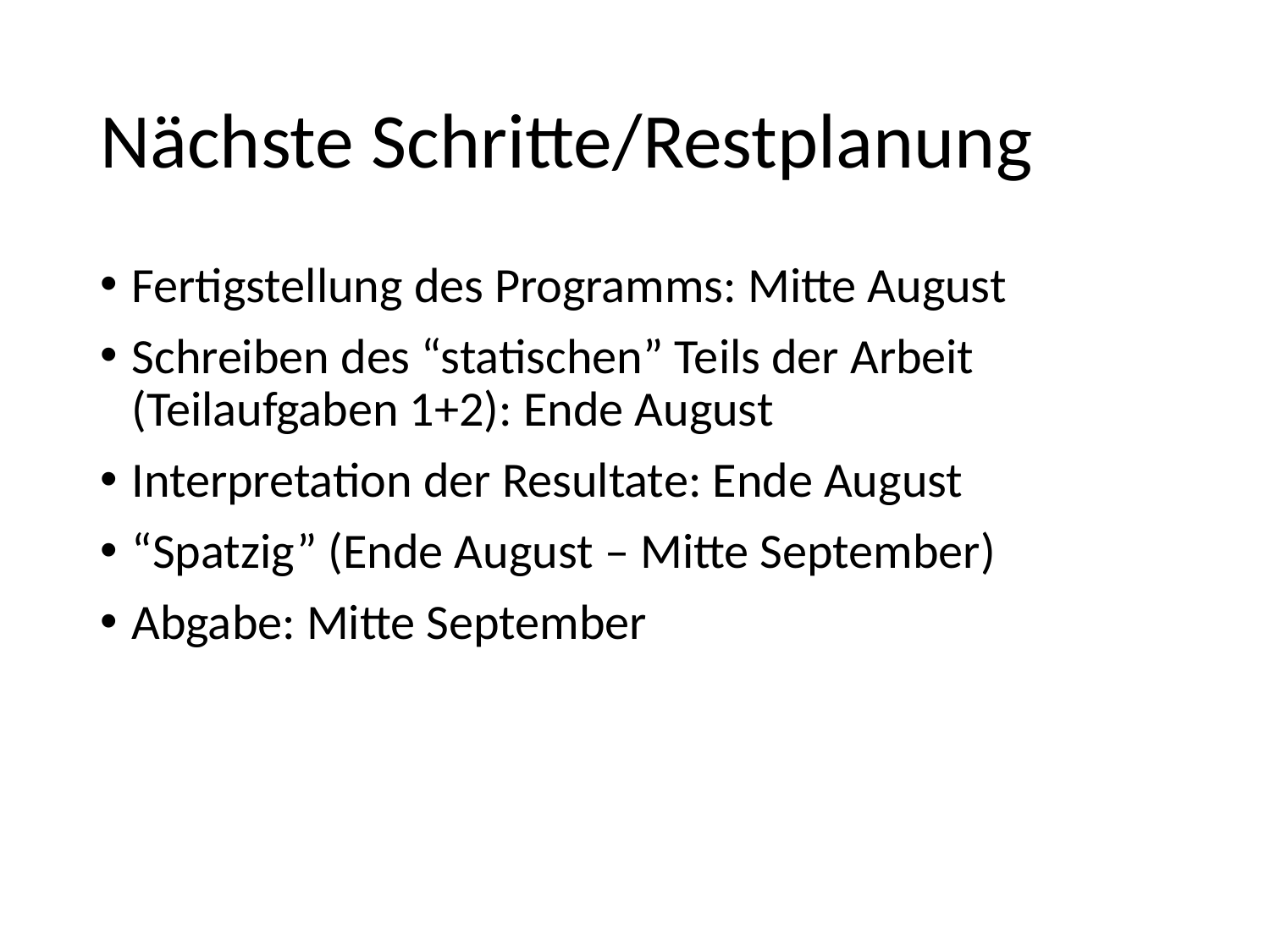

# Nächste Schritte/Restplanung
Fertigstellung des Programms: Mitte August
Schreiben des “statischen” Teils der Arbeit (Teilaufgaben 1+2): Ende August
Interpretation der Resultate: Ende August
“Spatzig” (Ende August – Mitte September)
Abgabe: Mitte September